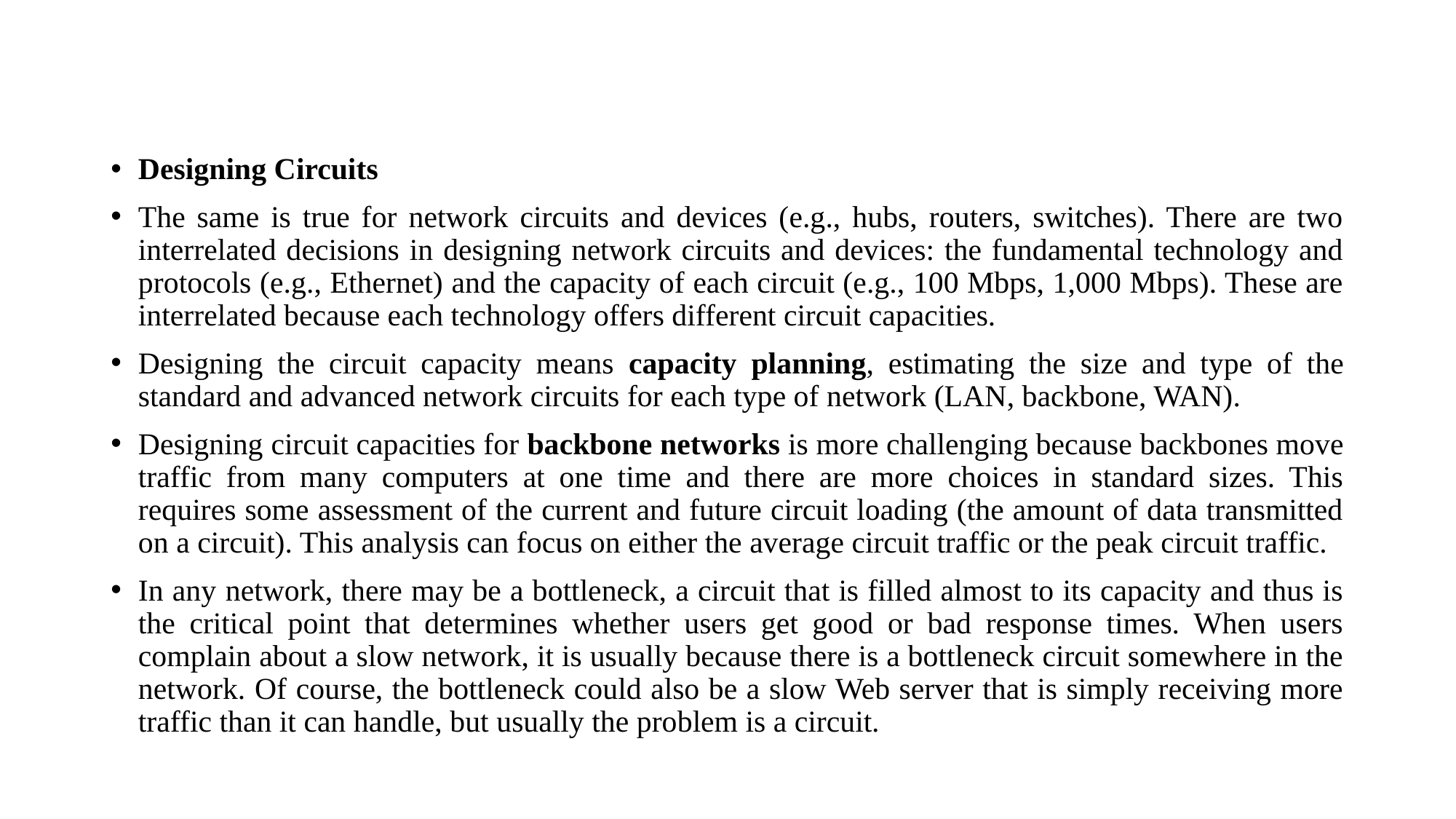

#
Designing Circuits
The same is true for network circuits and devices (e.g., hubs, routers, switches). There are two interrelated decisions in designing network circuits and devices: the fundamental technology and protocols (e.g., Ethernet) and the capacity of each circuit (e.g., 100 Mbps, 1,000 Mbps). These are interrelated because each technology offers different circuit capacities.
Designing the circuit capacity means capacity planning, estimating the size and type of the standard and advanced network circuits for each type of network (LAN, backbone, WAN).
Designing circuit capacities for backbone networks is more challenging because backbones move traffic from many computers at one time and there are more choices in standard sizes. This requires some assessment of the current and future circuit loading (the amount of data transmitted on a circuit). This analysis can focus on either the average circuit traffic or the peak circuit traffic.
In any network, there may be a bottleneck, a circuit that is filled almost to its capacity and thus is the critical point that determines whether users get good or bad response times. When users complain about a slow network, it is usually because there is a bottleneck circuit somewhere in the network. Of course, the bottleneck could also be a slow Web server that is simply receiving more traffic than it can handle, but usually the problem is a circuit.